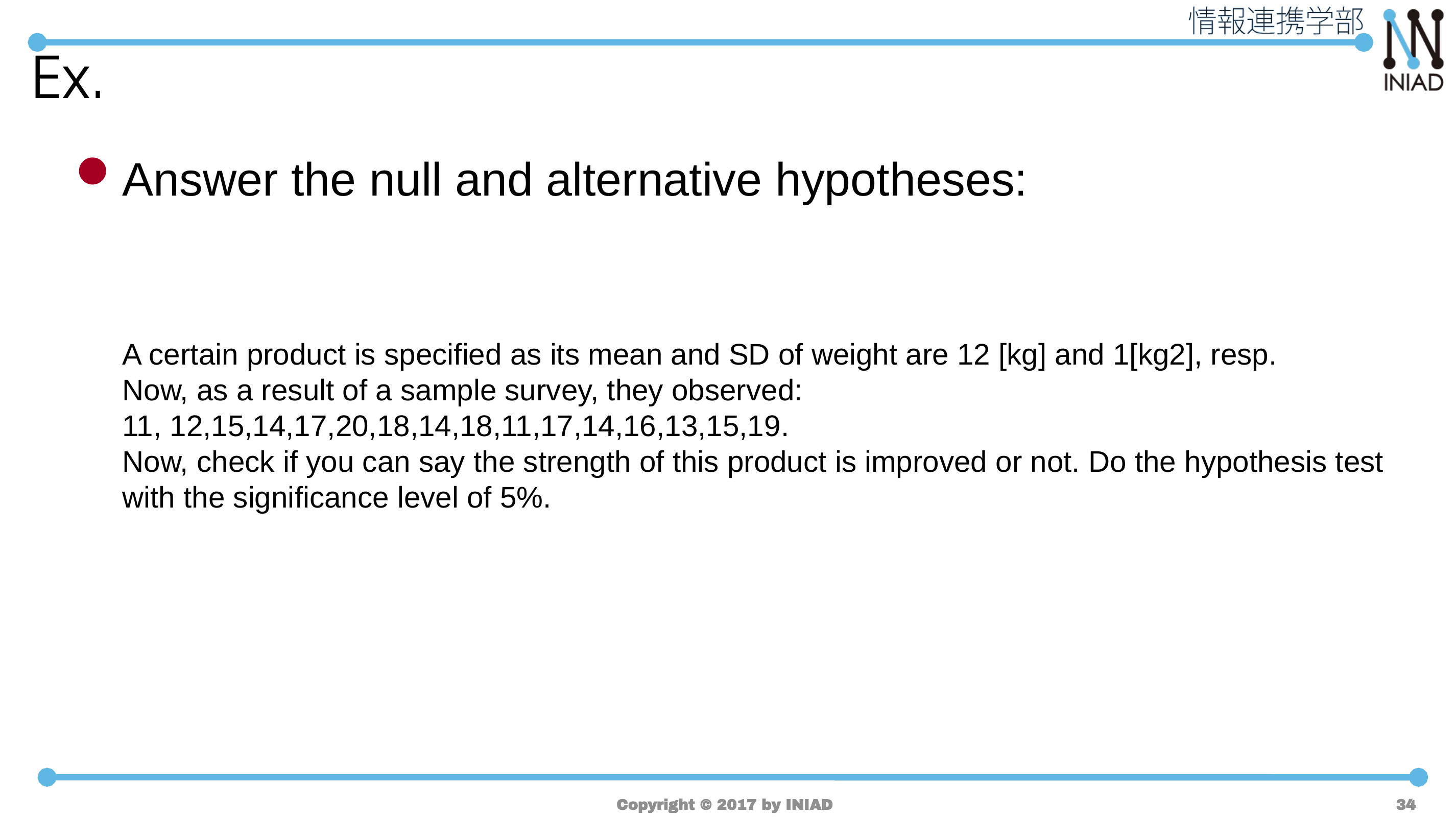

# Ex.
Answer the null and alternative hypotheses:
A certain product is specified as its mean and SD of weight are 12 [kg] and 1[kg2], resp.
Now, as a result of a sample survey, they observed:
11, 12,15,14,17,20,18,14,18,11,17,14,16,13,15,19.
Now, check if you can say the strength of this product is improved or not. Do the hypothesis test
with the significance level of 5%.
Copyright © 2017 by INIAD
34